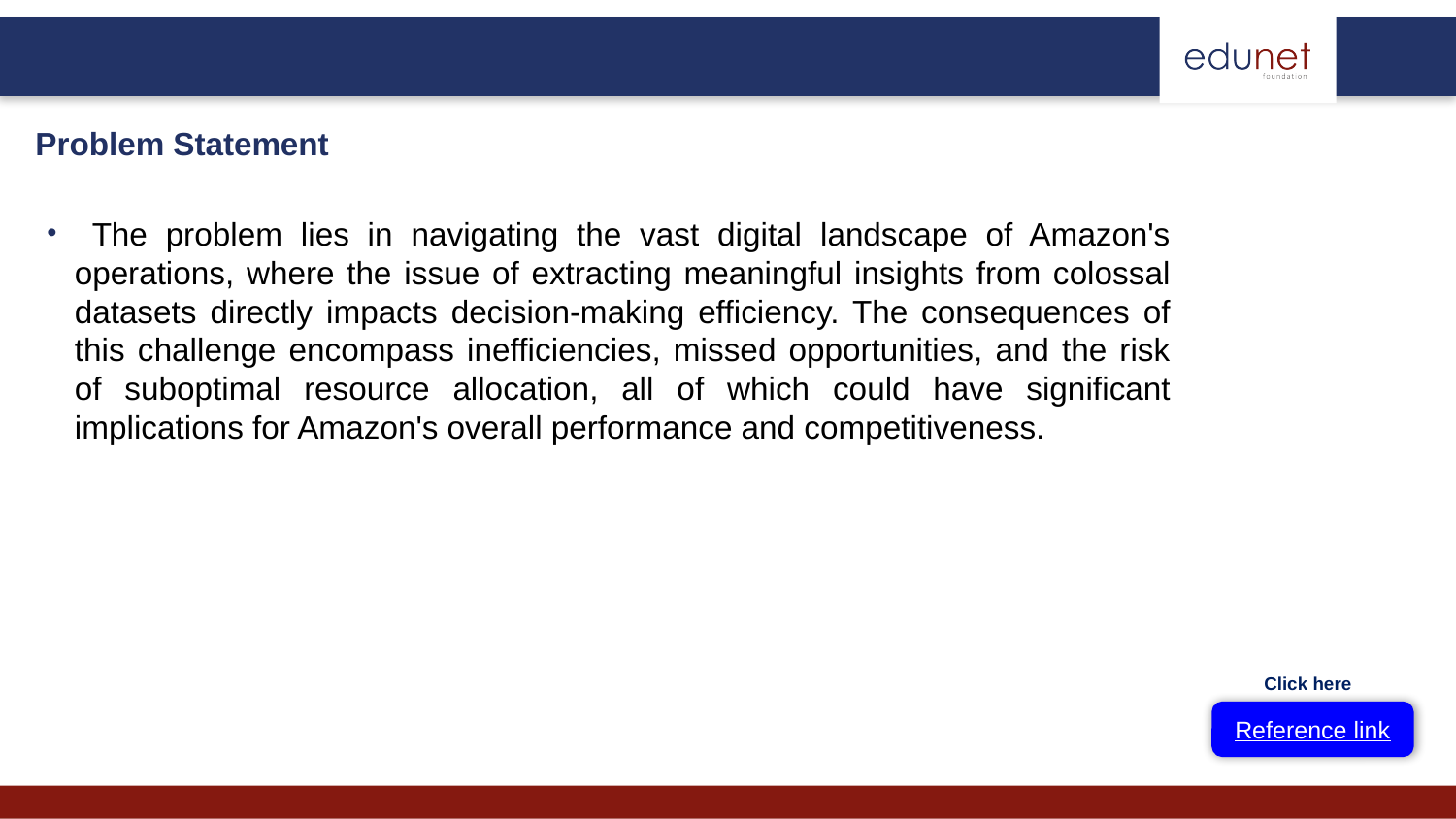

Problem Statement
 The problem lies in navigating the vast digital landscape of Amazon's operations, where the issue of extracting meaningful insights from colossal datasets directly impacts decision-making efficiency. The consequences of this challenge encompass inefficiencies, missed opportunities, and the risk of suboptimal resource allocation, all of which could have significant implications for Amazon's overall performance and competitiveness.
Click here
Reference link